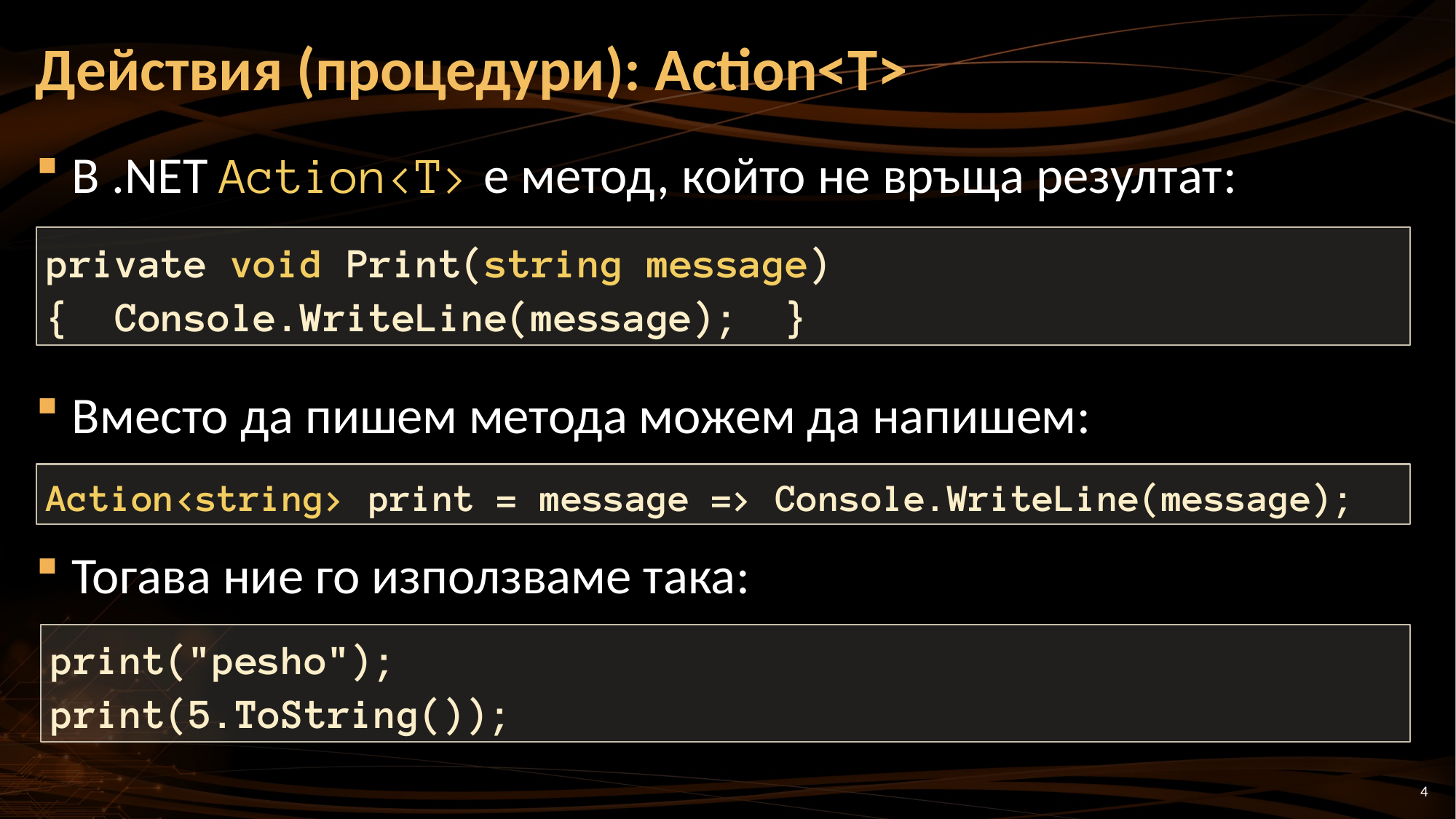

# Действия (процедури): Action<T>
В .NET Action<T> е метод, който не връща резултат:

Вместо да пишем метода можем да напишем:

Тогава ние го използваме така:
private void Print(string message)
{  Console.WriteLine(message);  }
Action<string> print = message => Console.WriteLine(message);
print("pesho");
print(5.ToString());
4